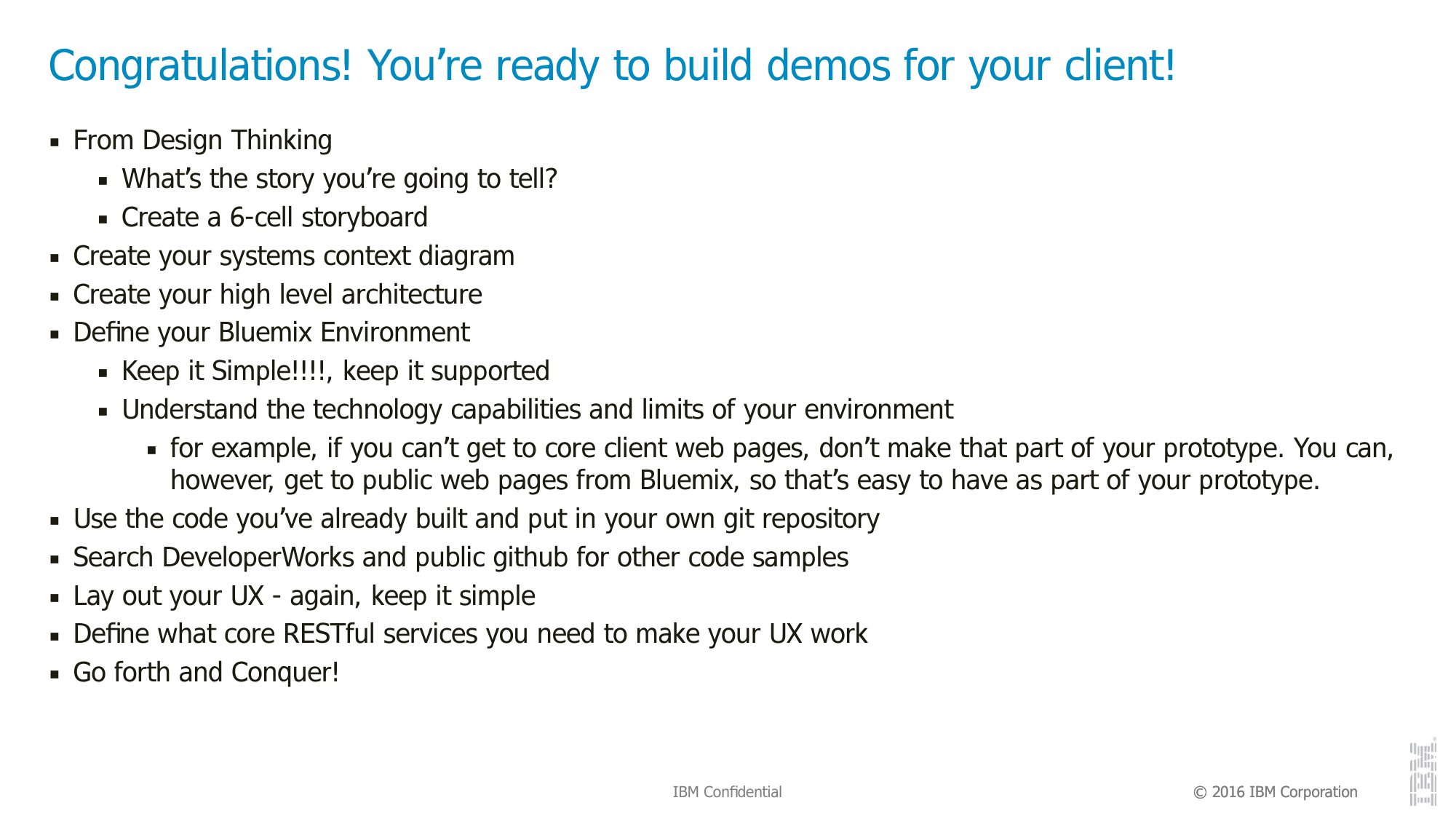

# Congratulations! You’re ready to build demos for your client!
From Design Thinking
What’s the story you’re going to tell?
Create a 6-cell storyboard
Create your systems context diagram
Create your high level architecture
Define your Bluemix Environment
Keep it Simple!!!!, keep it supported
Understand the technology capabilities and limits of your environment
for example, if you can’t get to core client web pages, don’t make that part of your prototype. You can, however, get to public web pages from Bluemix, so that’s easy to have as part of your prototype.
Use the code you’ve already built and put in your own git repository
Search DeveloperWorks and public github for other code samples
Lay out your UX - again, keep it simple
Define what core RESTful services you need to make your UX work
Go forth and Conquer!
8